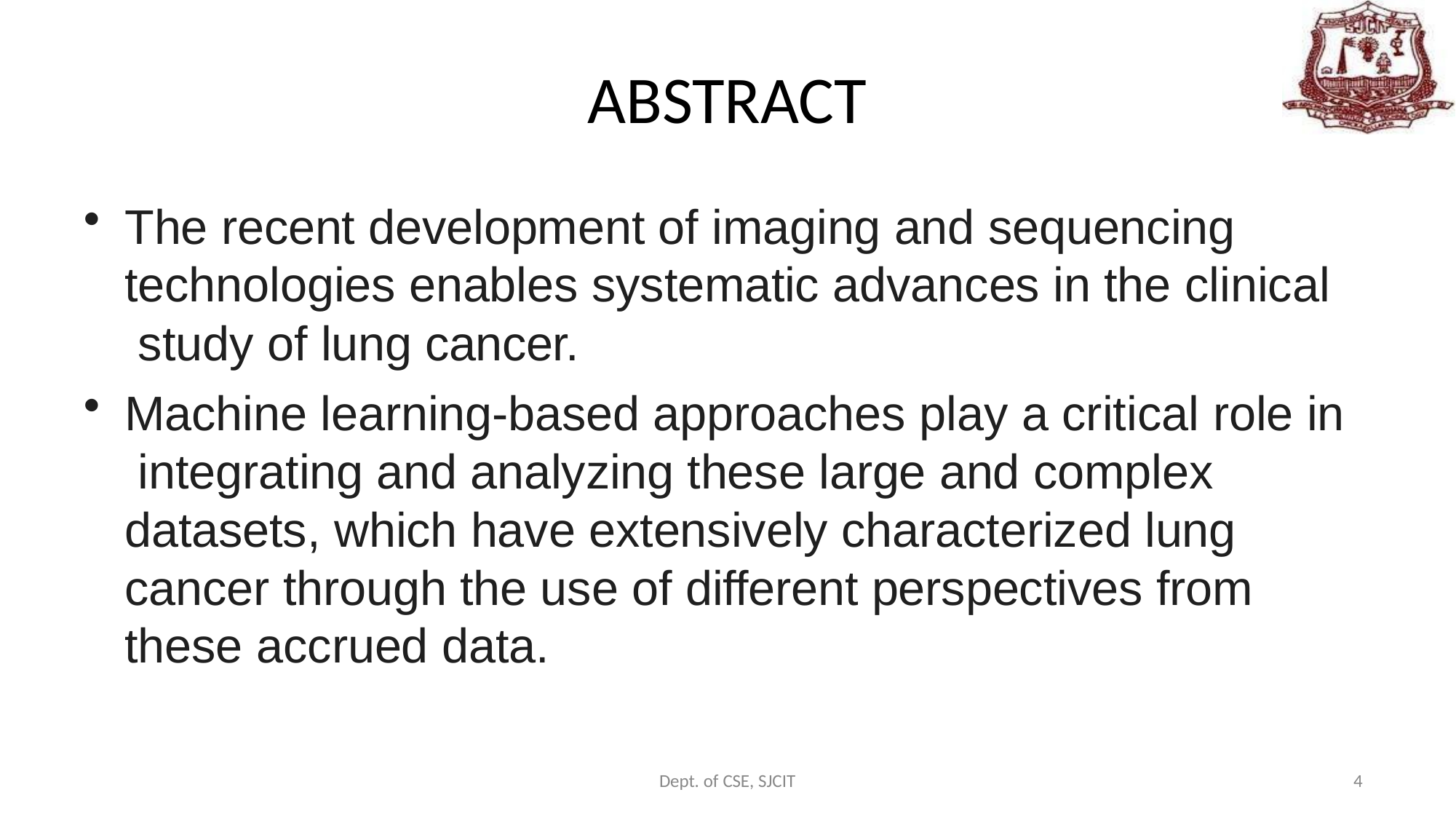

# ABSTRACT
The recent development of imaging and sequencing  technologies enables systematic advances in the clinical  study of lung cancer.
Machine learning-based approaches play a critical role in  integrating and analyzing these large and complex  datasets, which have extensively characterized lung  cancer through the use of different perspectives from  these accrued data.
4
Dept. of CSE, SJCIT